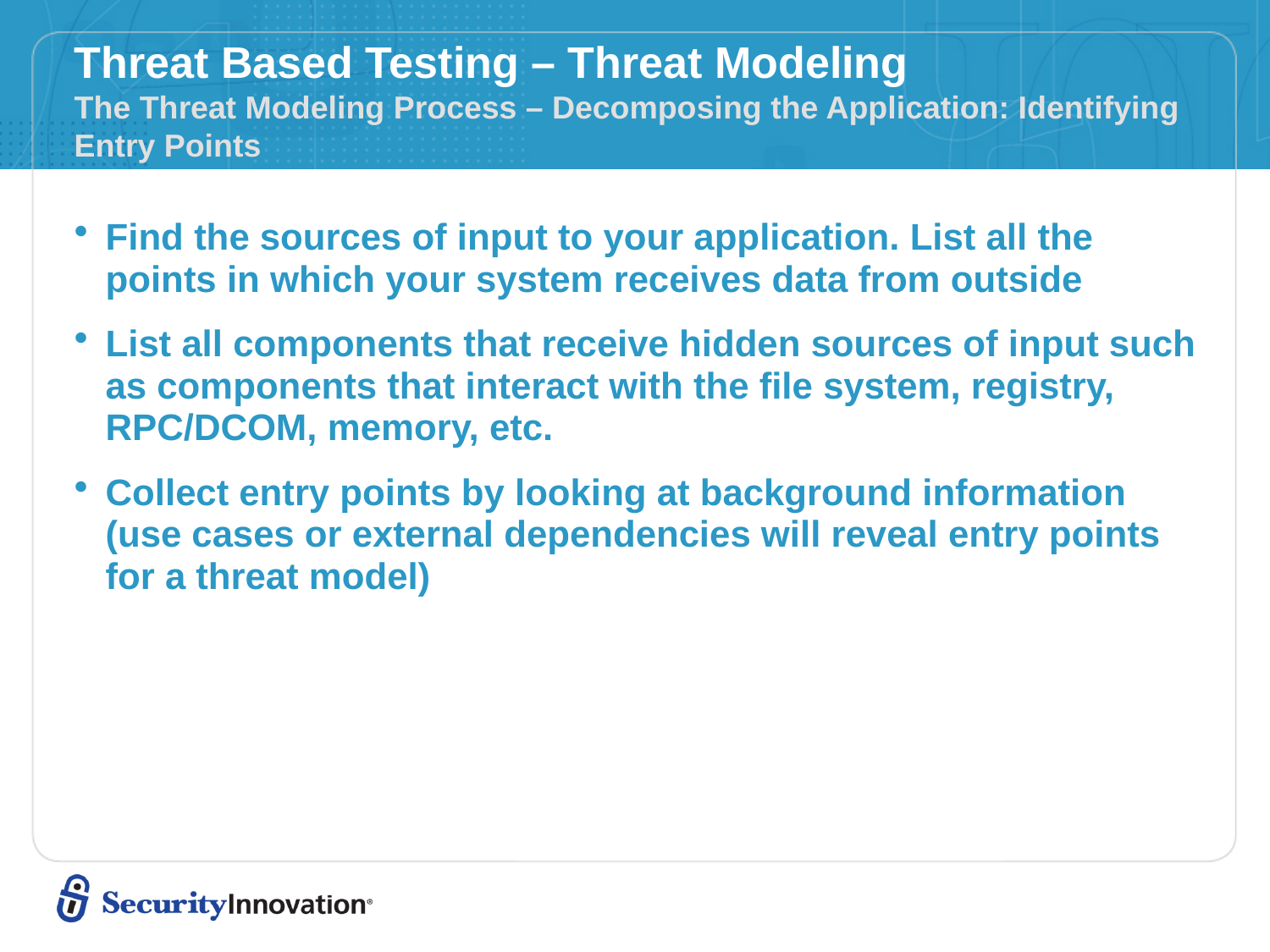

# Threat Based Testing – Threat Modeling The Threat Modeling Process – Decomposing the Application: Identifying Entry Points
Find the sources of input to your application. List all the points in which your system receives data from outside
List all components that receive hidden sources of input such as components that interact with the file system, registry, RPC/DCOM, memory, etc.
Collect entry points by looking at background information (use cases or external dependencies will reveal entry points for a threat model)